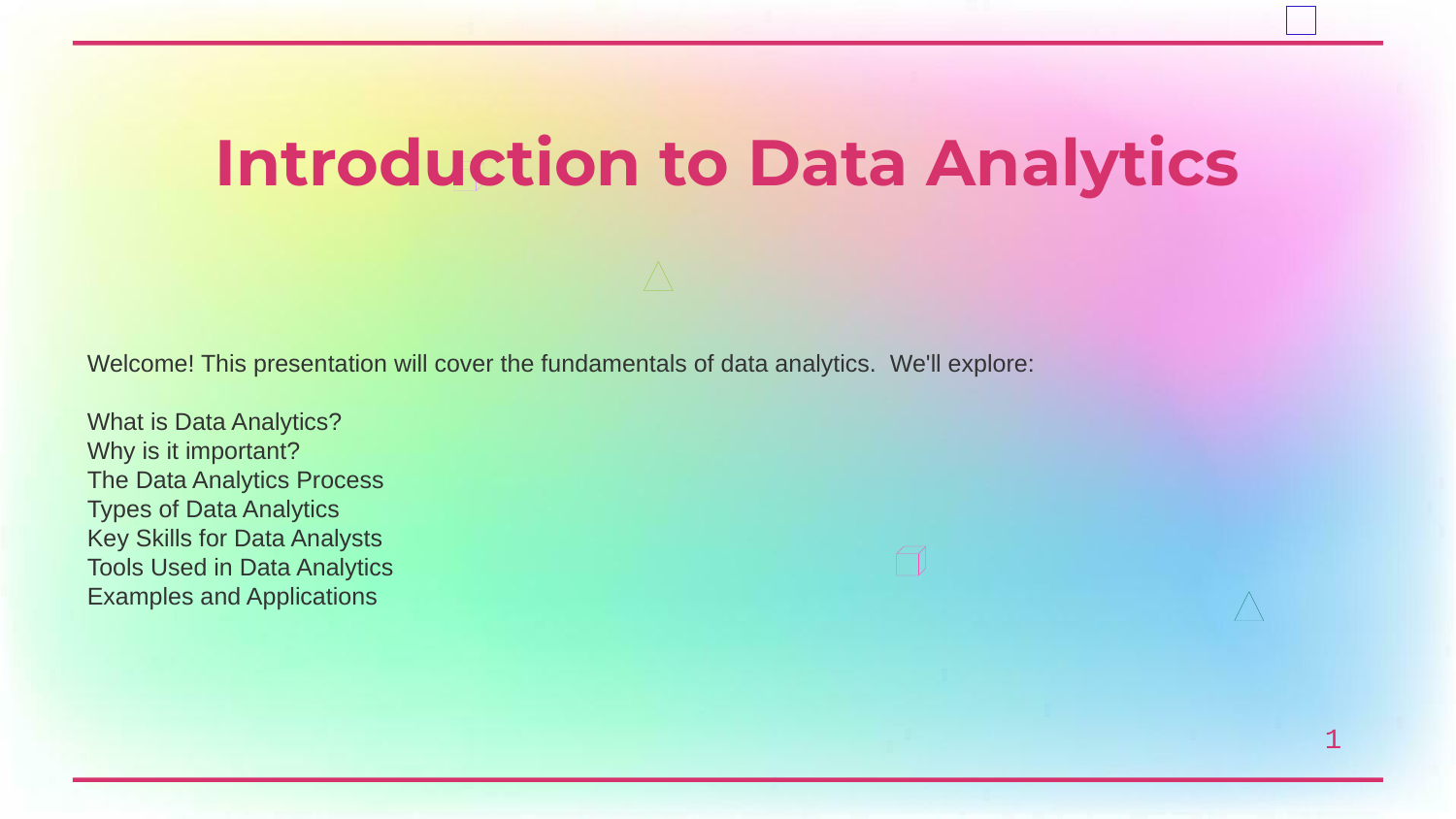

Introduction to Data Analytics

Welcome! This presentation will cover the fundamentals of data analytics.  We'll explore:

What is Data Analytics?
Why is it important?
The Data Analytics Process
Types of Data Analytics
Key Skills for Data Analysts
Tools Used in Data Analytics
Examples and Applications

1